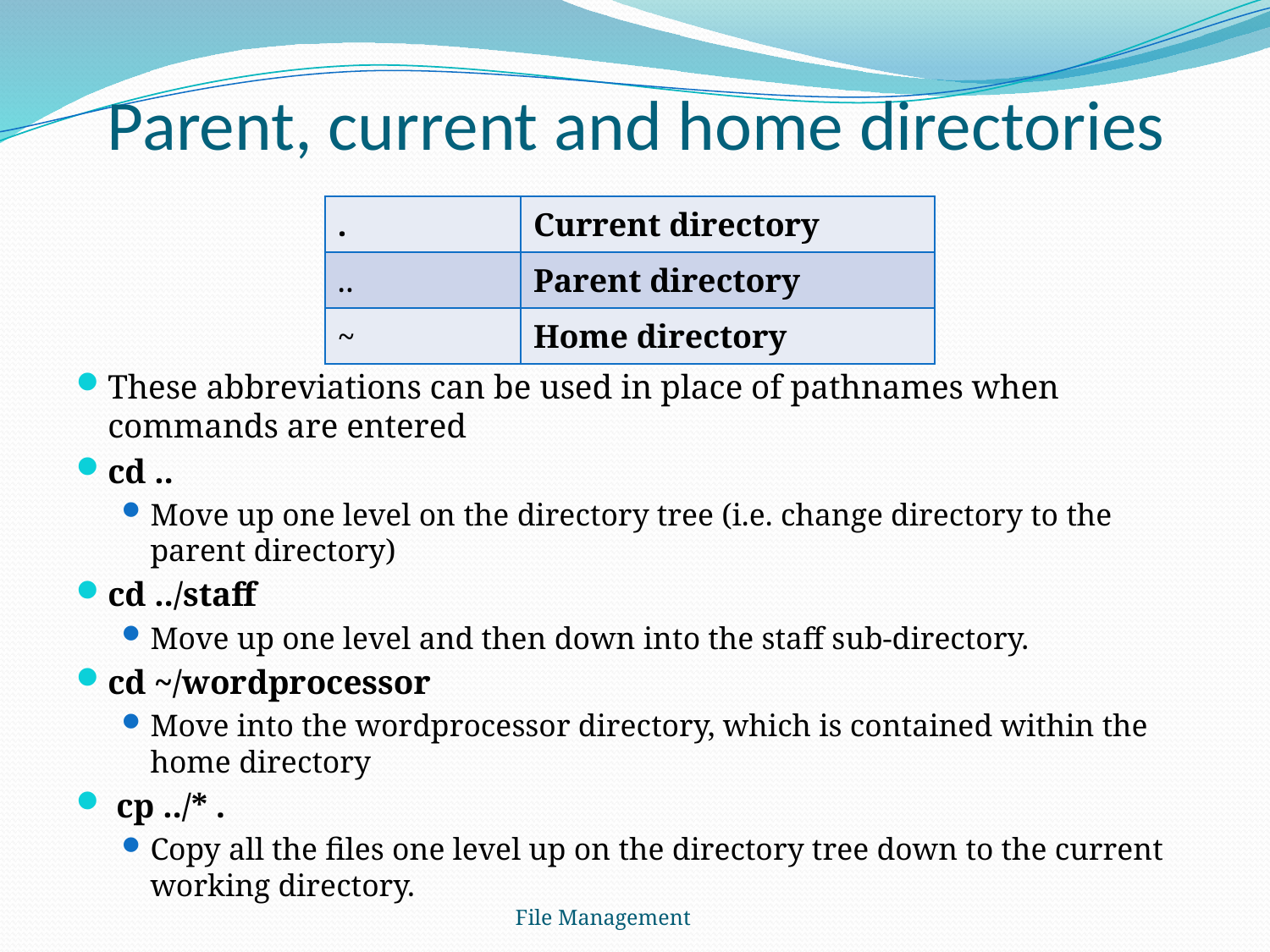

# Parent, current and home directories
| . | Current directory |
| --- | --- |
| .. | Parent directory |
| ~ | Home directory |

These abbreviations can be used in place of pathnames when commands are entered
cd ..
Move up one level on the directory tree (i.e. change directory to the parent directory)
cd ../staff
Move up one level and then down into the staff sub-directory.
cd ~/wordprocessor
Move into the wordprocessor directory, which is contained within the home directory
 cp ../* .
Copy all the files one level up on the directory tree down to the current working directory.
File Management